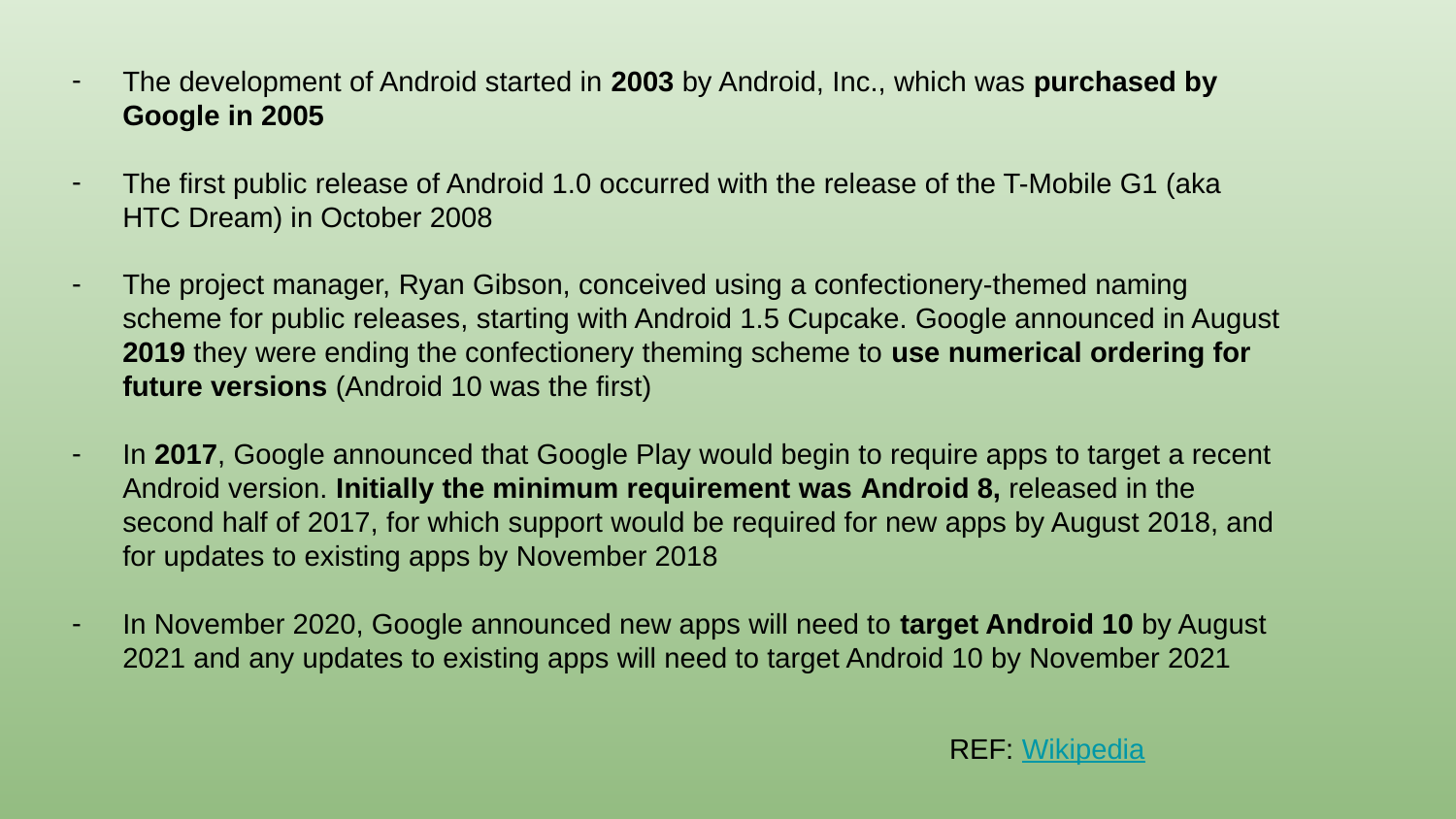

The development of Android started in 2003 by Android, Inc., which was purchased by Google in 2005

The first public release of Android 1.0 occurred with the release of the T-Mobile G1 (aka HTC Dream) in October 2008

The project manager, Ryan Gibson, conceived using a confectionery-themed naming scheme for public releases, starting with Android 1.5 Cupcake. Google announced in August 2019 they were ending the confectionery theming scheme to use numerical ordering for future versions (Android 10 was the first)

In 2017, Google announced that Google Play would begin to require apps to target a recent Android version. Initially the minimum requirement was Android 8, released in the second half of 2017, for which support would be required for new apps by August 2018, and for updates to existing apps by November 2018

In November 2020, Google announced new apps will need to target Android 10 by August 2021 and any updates to existing apps will need to target Android 10 by November 2021

REF: Wikipedia